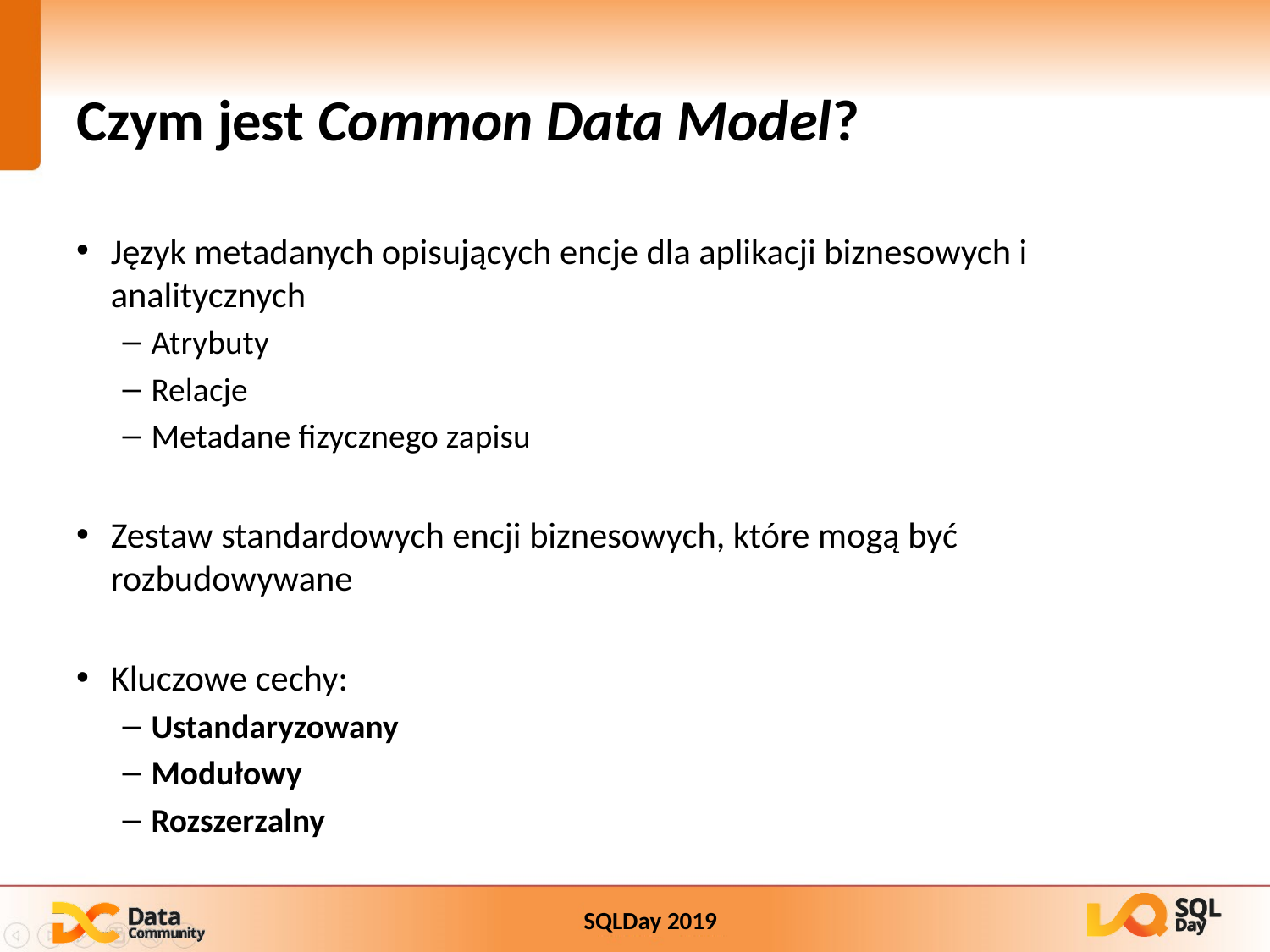

# Czym jest Common Data Model?
Język metadanych opisujących encje dla aplikacji biznesowych i analitycznych
Atrybuty
Relacje
Metadane fizycznego zapisu

Zestaw standardowych encji biznesowych, które mogą być rozbudowywane

Kluczowe cechy:
Ustandaryzowany
Modułowy
Rozszerzalny